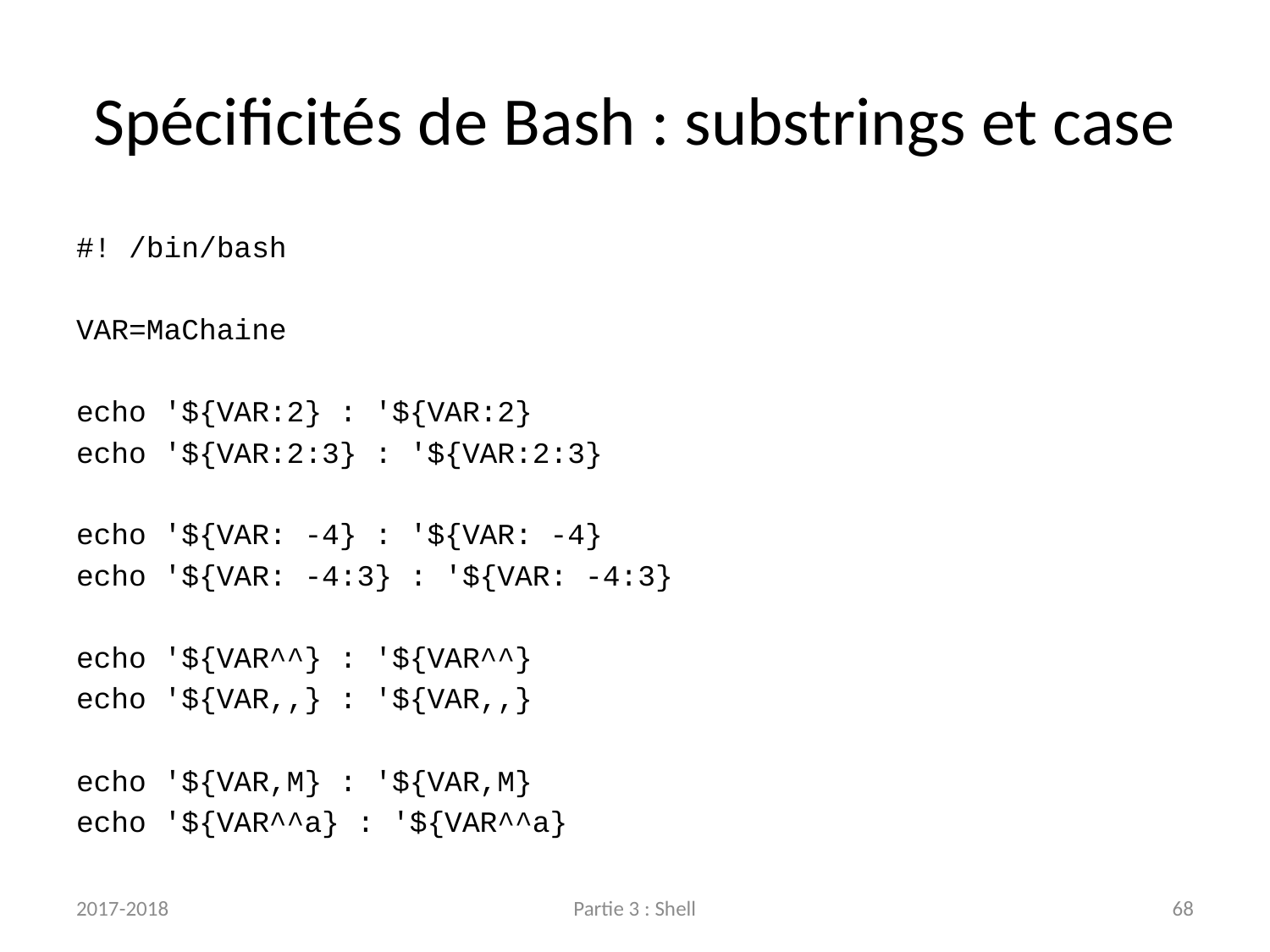

# Spécificités de Bash : substrings et case
#! /bin/bash

VAR=MaChaine

echo '${VAR:2} : '${VAR:2}
echo '${VAR:2:3} : '${VAR:2:3}

echo '${VAR: -4} : '${VAR: -4}
echo '${VAR: -4:3} : '${VAR: -4:3}

echo '${VAR^^} : '${VAR^^}
echo '${VAR,,} : '${VAR,,}

echo '${VAR,M} : '${VAR,M}
echo '${VAR^^a} : '${VAR^^a}
2017-2018
Partie 3 : Shell
68